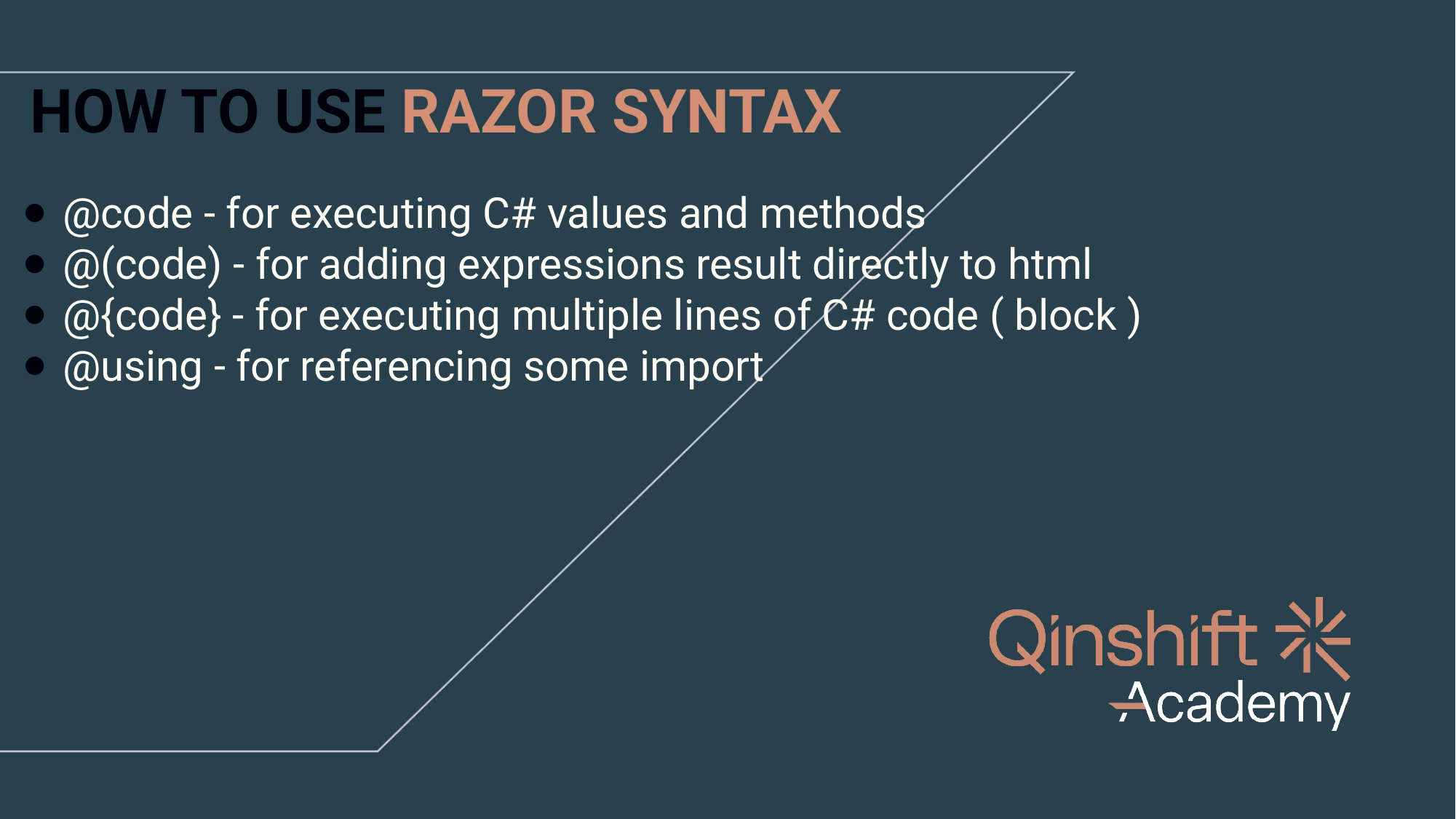

# HOW TO USE RAZOR SYNTAX
@code - for executing C# values and methods
@(code) - for adding expressions result directly to html
@{code} - for executing multiple lines of C# code ( block )
@using - for referencing some import